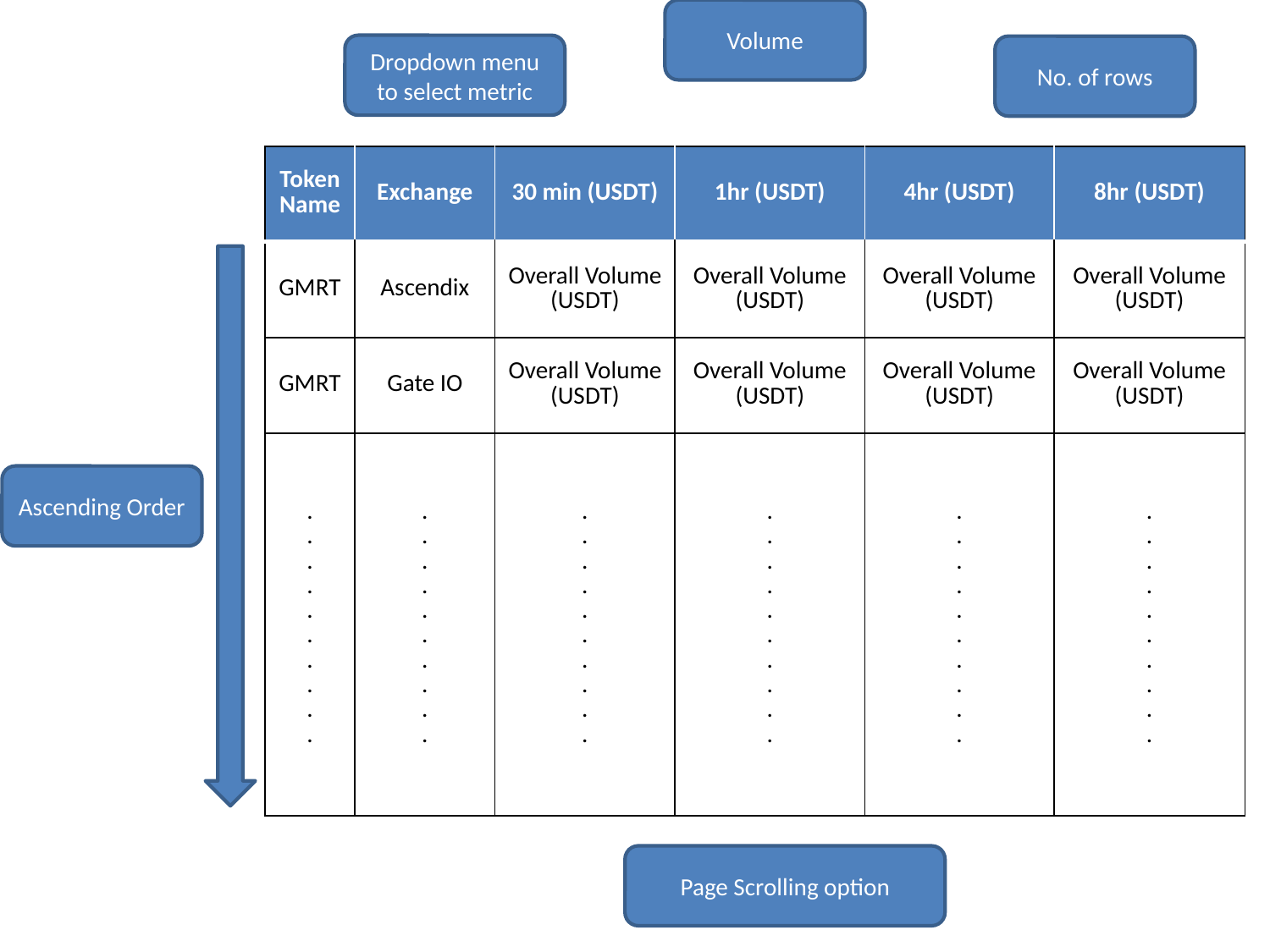

Volume
Dropdown menu to select metric
No. of rows
| Token Name | Exchange | 30 min (USDT) | 1hr (USDT) | 4hr (USDT) | 8hr (USDT) |
| --- | --- | --- | --- | --- | --- |
| GMRT | Ascendix | Overall Volume (USDT) | Overall Volume (USDT) | Overall Volume (USDT) | Overall Volume (USDT) |
| GMRT | Gate IO | Overall Volume (USDT) | Overall Volume (USDT) | Overall Volume (USDT) | Overall Volume (USDT) |
| . . . . . . . . . . | . . . . . . . . . . | . . . . . . . . . . | . . . . . . . . . . | . . . . . . . . . . | . . . . . . . . . . |

Ascending Order
Page Scrolling option